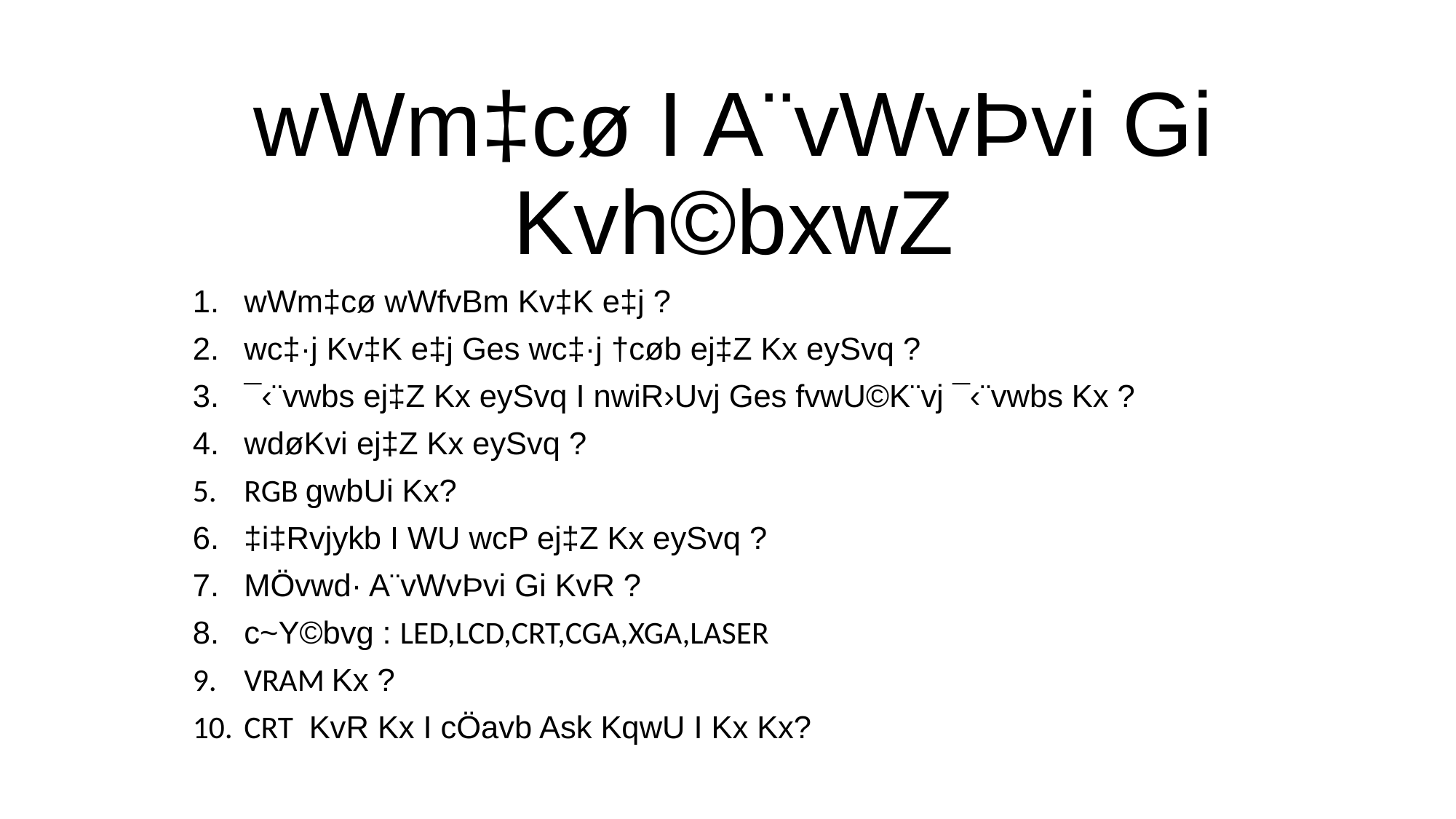

# wWm‡cø I A¨vWvÞvi Gi Kvh©bxwZ
wWm‡cø wWfvBm Kv‡K e‡j ?
wc‡·j Kv‡K e‡j Ges wc‡·j †cøb ej‡Z Kx eySvq ?
¯‹¨vwbs ej‡Z Kx eySvq I nwiR›Uvj Ges fvwU©K¨vj ¯‹¨vwbs Kx ?
wdøKvi ej‡Z Kx eySvq ?
RGB gwbUi Kx?
‡i‡Rvjykb I WU wcP ej‡Z Kx eySvq ?
MÖvwd· A¨vWvÞvi Gi KvR ?
c~Y©bvg : LED,LCD,CRT,CGA,XGA,LASER
VRAM Kx ?
CRT  KvR Kx I cÖavb Ask KqwU I Kx Kx?